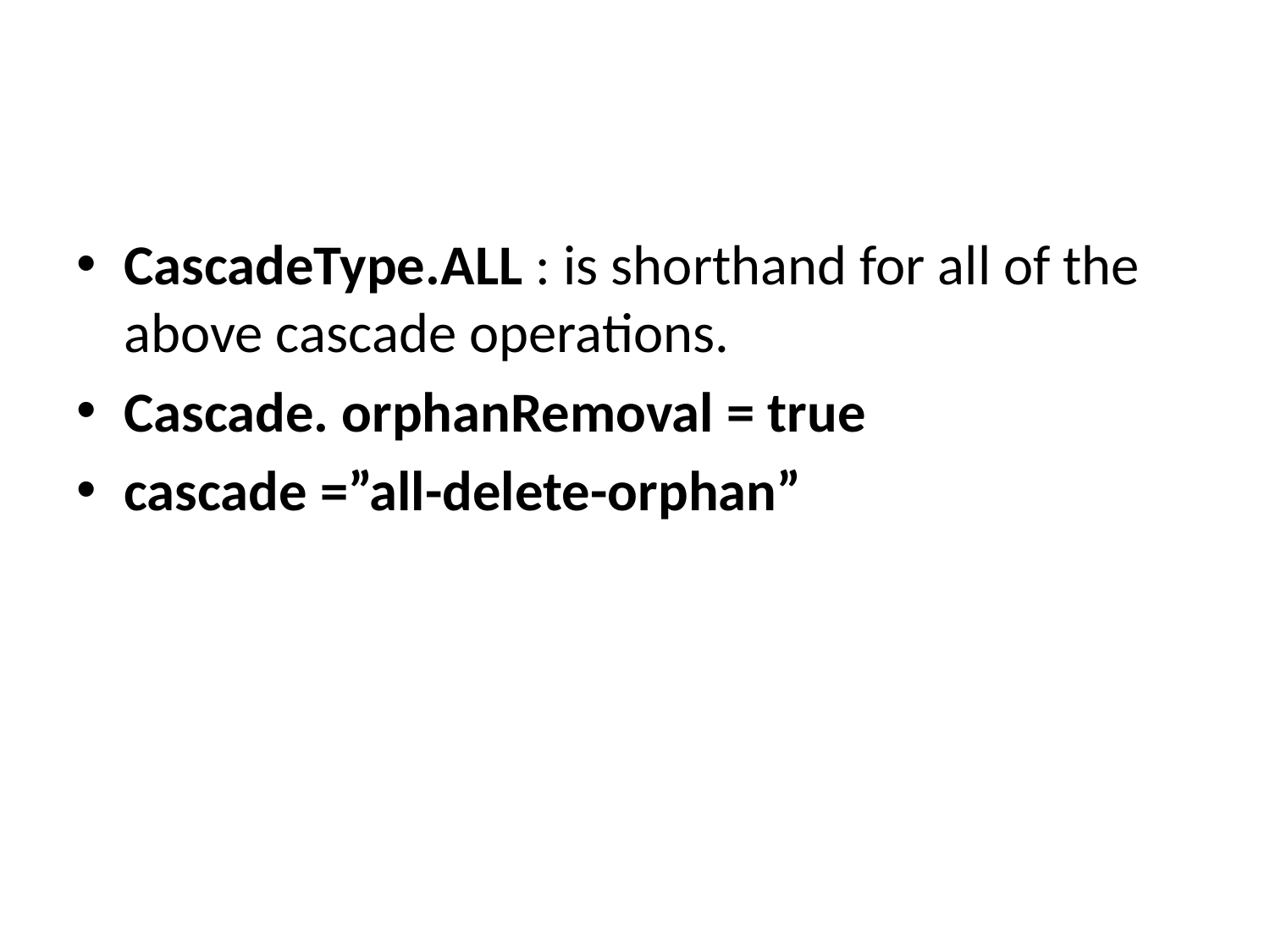

#
CascadeType.ALL : is shorthand for all of the above cascade operations.
Cascade. orphanRemoval = true
cascade =”all-delete-orphan”